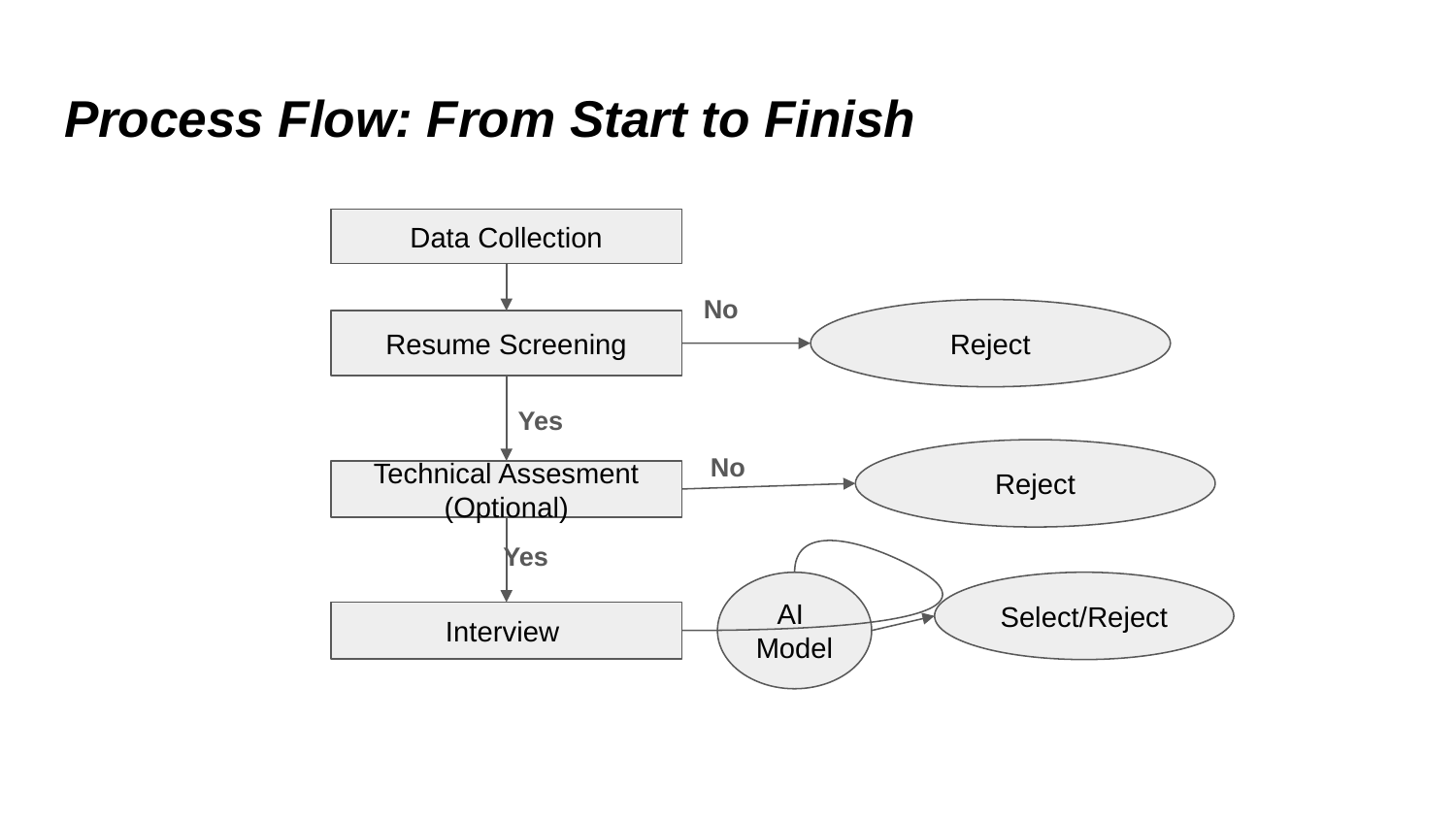

# Process Flow: From Start to Finish

Data Collection
No
Reject
Resume Screening
Yes
No
Reject
Technical Assesment
(Optional)
Yes
AI
Model
Select/Reject
Interview